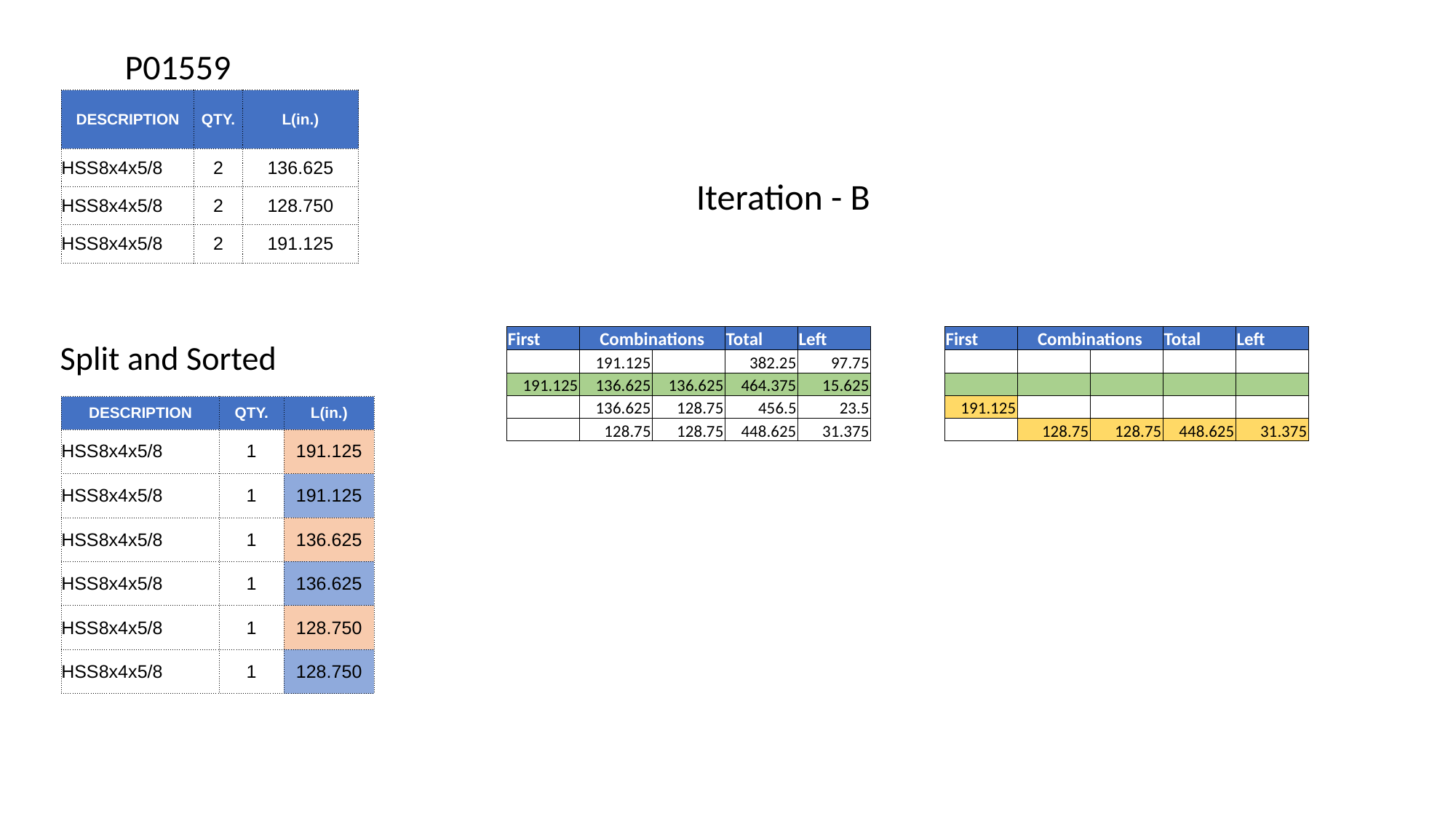

P01559
| DESCRIPTION | QTY. | L(in.) |
| --- | --- | --- |
| HSS8x4x5/8 | 2 | 136.625 |
| HSS8x4x5/8 | 2 | 128.750 |
| HSS8x4x5/8 | 2 | 191.125 |
Iteration - B
| First | Combinations |  | Total | Left |
| --- | --- | --- | --- | --- |
|  |  |  |  |  |
|  |  |  |  |  |
| 191.125 |  |  |  |  |
|  | 128.75 | 128.75 | 448.625 | 31.375 |
| First | Combinations |  | Total | Left |
| --- | --- | --- | --- | --- |
|  | 191.125 |  | 382.25 | 97.75 |
| 191.125 | 136.625 | 136.625 | 464.375 | 15.625 |
|  | 136.625 | 128.75 | 456.5 | 23.5 |
|  | 128.75 | 128.75 | 448.625 | 31.375 |
Split and Sorted
| DESCRIPTION | QTY. | L(in.) |
| --- | --- | --- |
| HSS8x4x5/8 | 1 | 191.125 |
| HSS8x4x5/8 | 1 | 191.125 |
| HSS8x4x5/8 | 1 | 136.625 |
| HSS8x4x5/8 | 1 | 136.625 |
| HSS8x4x5/8 | 1 | 128.750 |
| HSS8x4x5/8 | 1 | 128.750 |